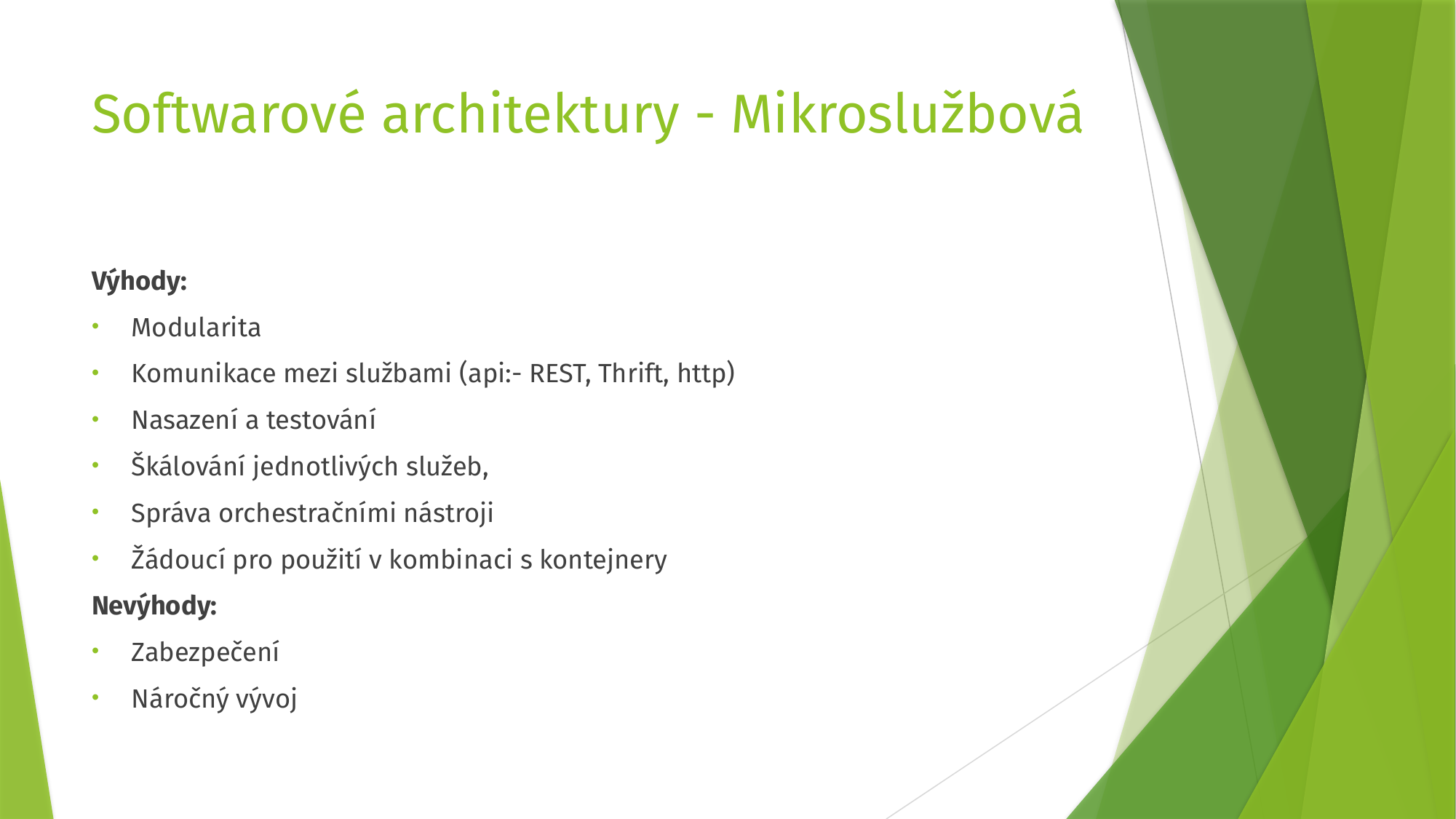

# Softwarové architektury - Mikroslužbová
Výhody:
Modularita
Komunikace mezi službami (api:- REST, Thrift, http)
Nasazení a testování
Škálování jednotlivých služeb,
Správa orchestračními nástroji
Žádoucí pro použití v kombinaci s kontejnery
Nevýhody:
Zabezpečení
Náročný vývoj